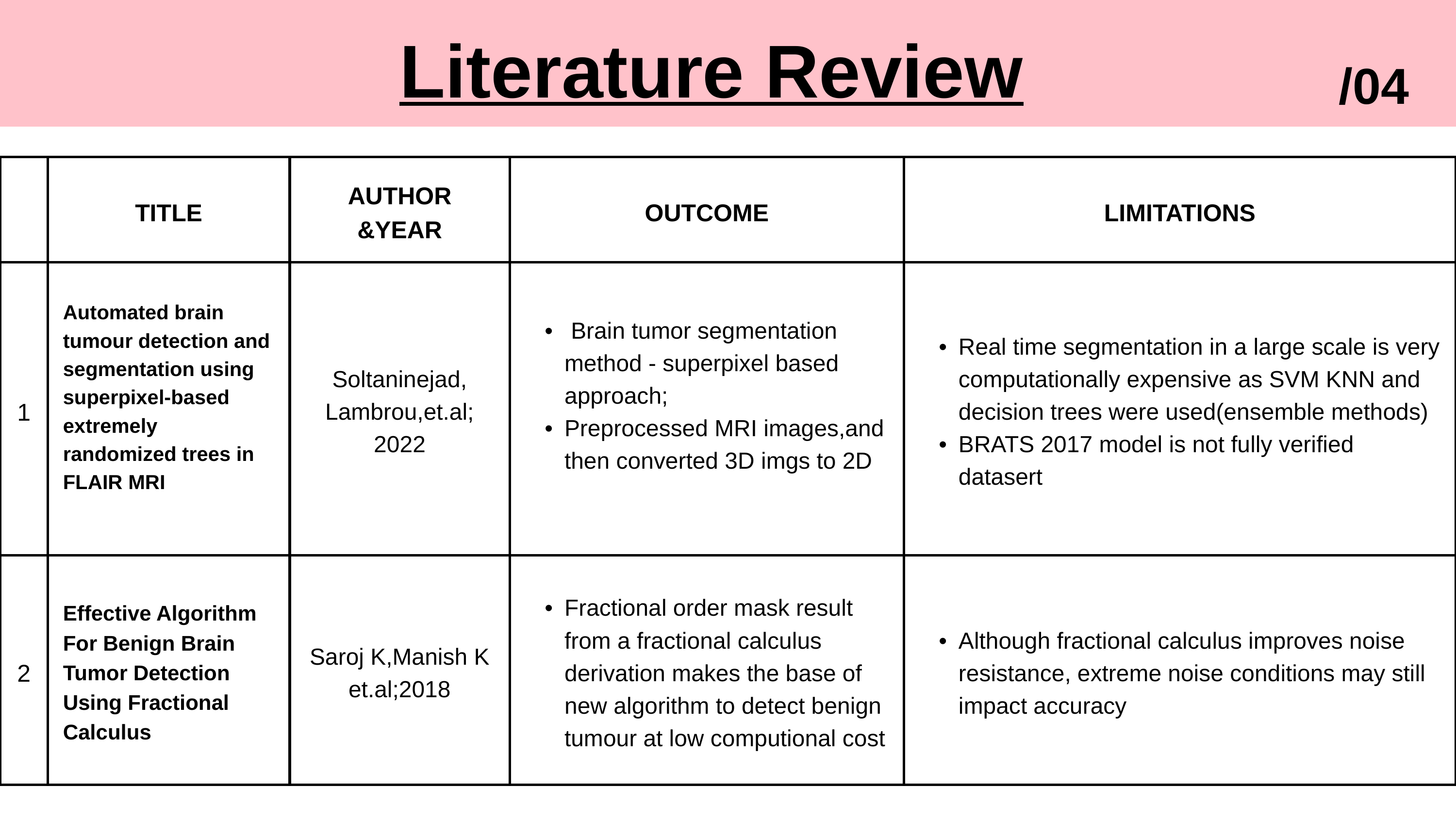

Literature Review
/04
|  | TITLE | AUTHOR &YEAR | OUTCOME | LIMITATIONS |
| --- | --- | --- | --- | --- |
| 1 | Automated brain tumour detection and segmentation using superpixel-based extremely randomized trees in FLAIR MRI | Soltaninejad, Lambrou,et.al; 2022 | Brain tumor segmentation method - superpixel based approach; Preprocessed MRI images,and then converted 3D imgs to 2D | Real time segmentation in a large scale is very computationally expensive as SVM KNN and decision trees were used(ensemble methods) BRATS 2017 model is not fully verified datasert |
| 2 | Effective Algorithm For Benign Brain Tumor Detection Using Fractional Calculus | Saroj K,Manish K et.al;2018 | Fractional order mask result from a fractional calculus derivation makes the base of new algorithm to detect benign tumour at low computional cost | Although fractional calculus improves noise resistance, extreme noise conditions may still impact accuracy |